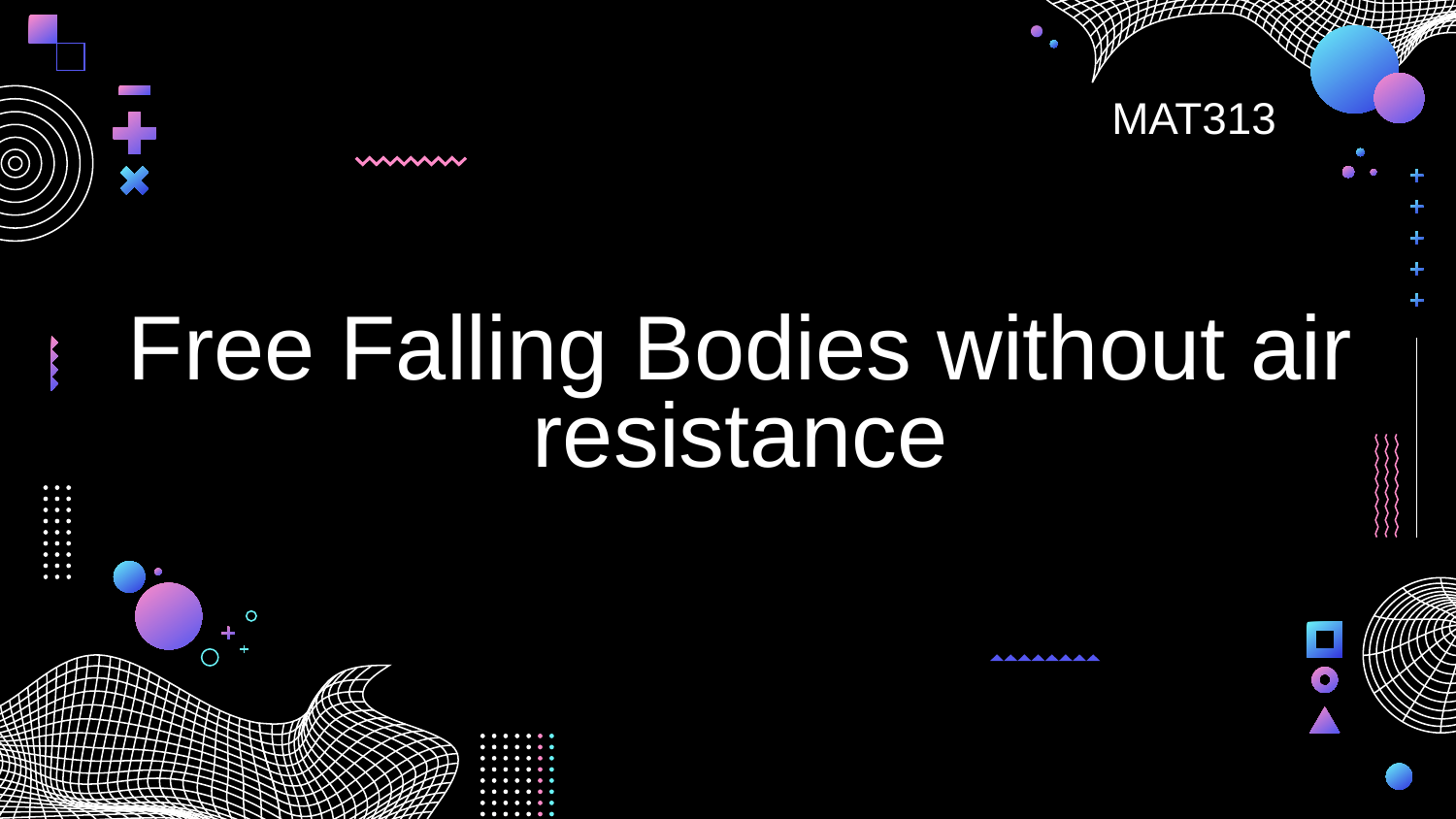

MAT313
# Free Falling Bodies without air resistance